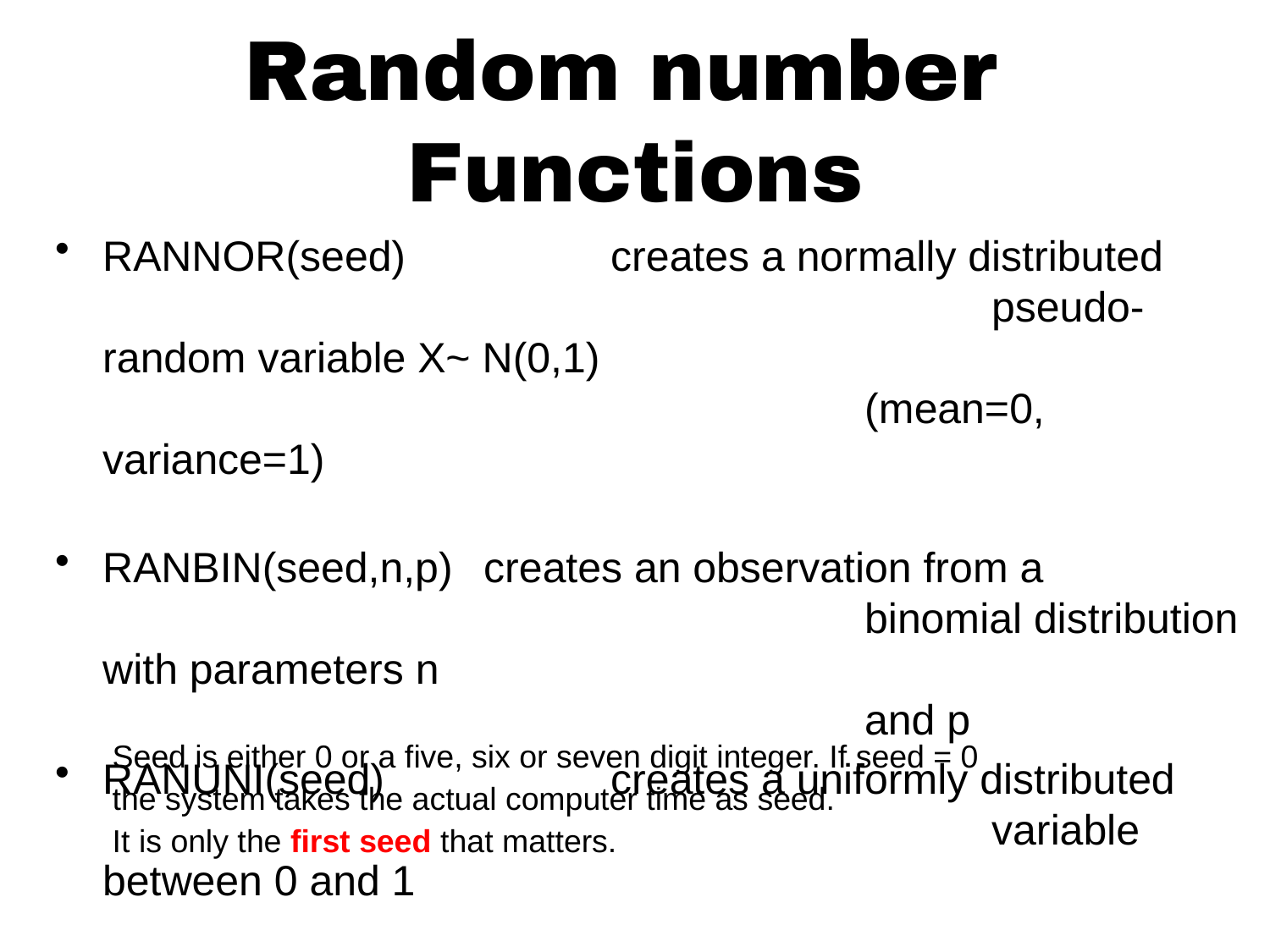

# Random number  Functions
RANNOR(seed) 		creates a normally distributed 								pseudo- random variable X~ N(0,1)
						(mean=0, variance=1)

RANBIN(seed,n,p)	creates an observation from a 								binomial distribution with parameters n
						and p
RANUNI(seed)		creates a uniformly distributed 								variable between 0 and 1
Seed is either 0 or a five, six or seven digit integer. If seed = 0
the system takes the actual computer time as seed.
It is only the first seed that matters.